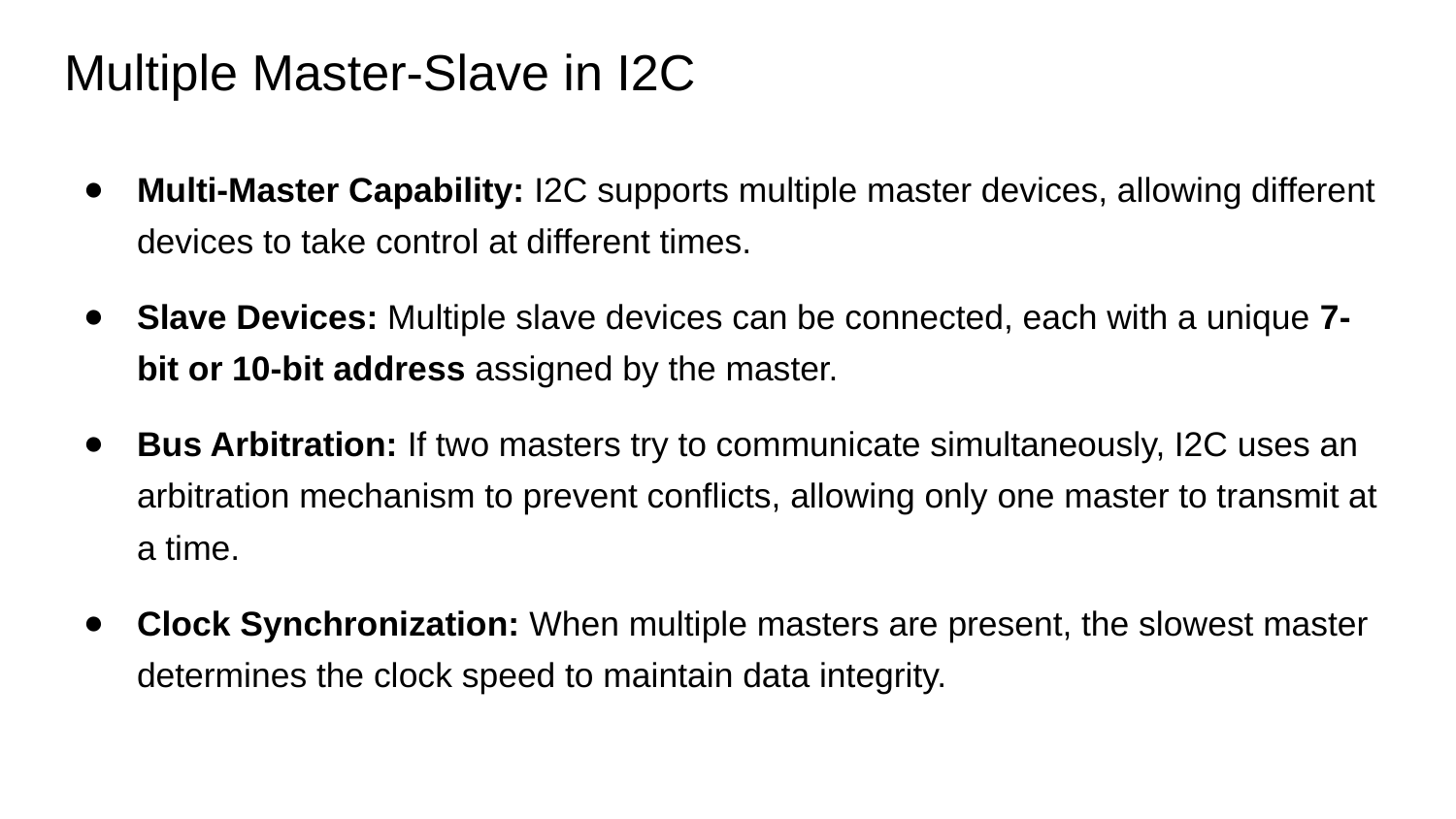

# Multiple Master-Slave in I2C
Multi-Master Capability: I2C supports multiple master devices, allowing different devices to take control at different times.
Slave Devices: Multiple slave devices can be connected, each with a unique 7-bit or 10-bit address assigned by the master.
Bus Arbitration: If two masters try to communicate simultaneously, I2C uses an arbitration mechanism to prevent conflicts, allowing only one master to transmit at a time.
Clock Synchronization: When multiple masters are present, the slowest master determines the clock speed to maintain data integrity.